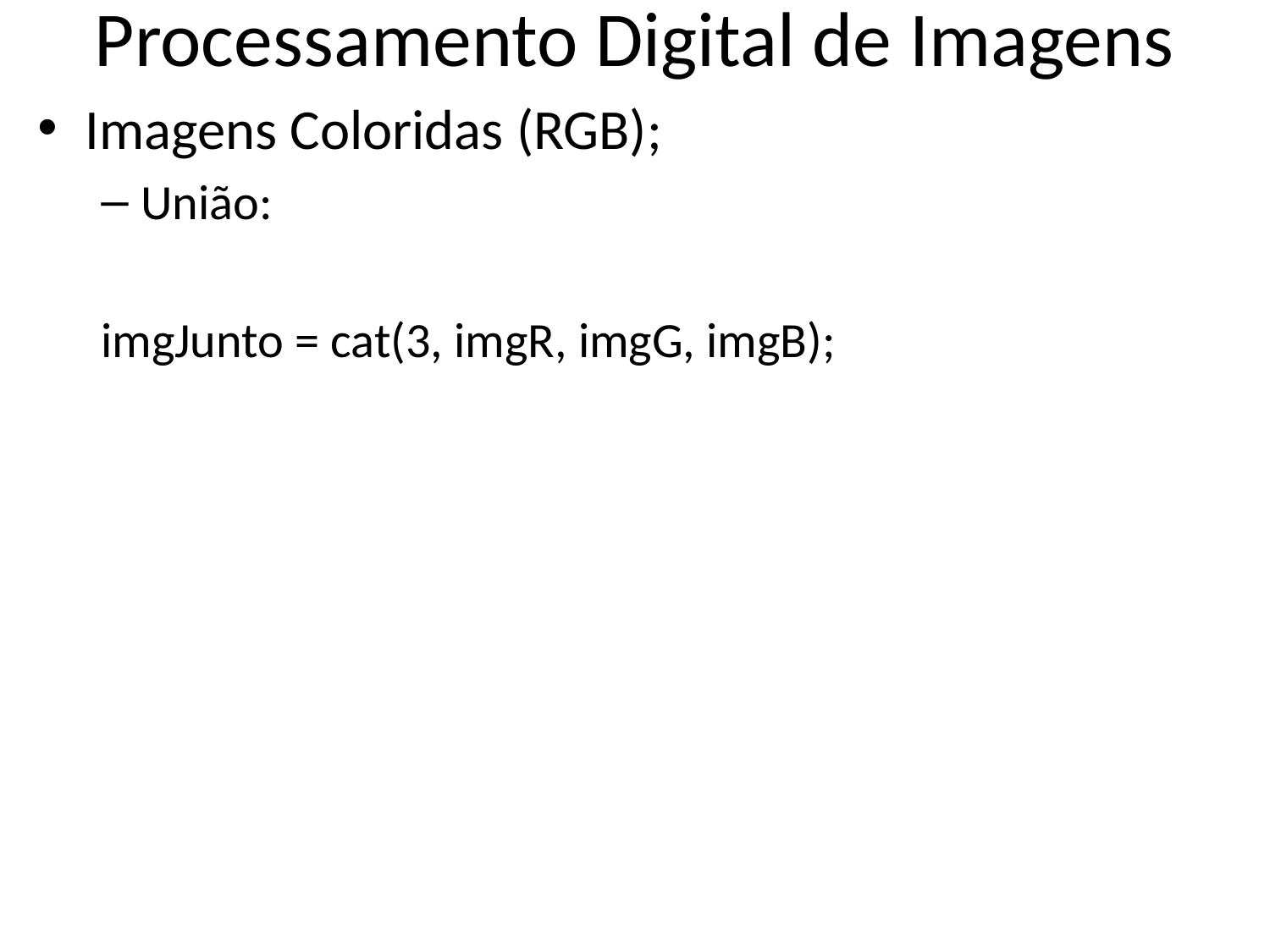

# Processamento Digital de Imagens
Imagens Coloridas (RGB);
União:

imgJunto = cat(3, imgR, imgG, imgB);